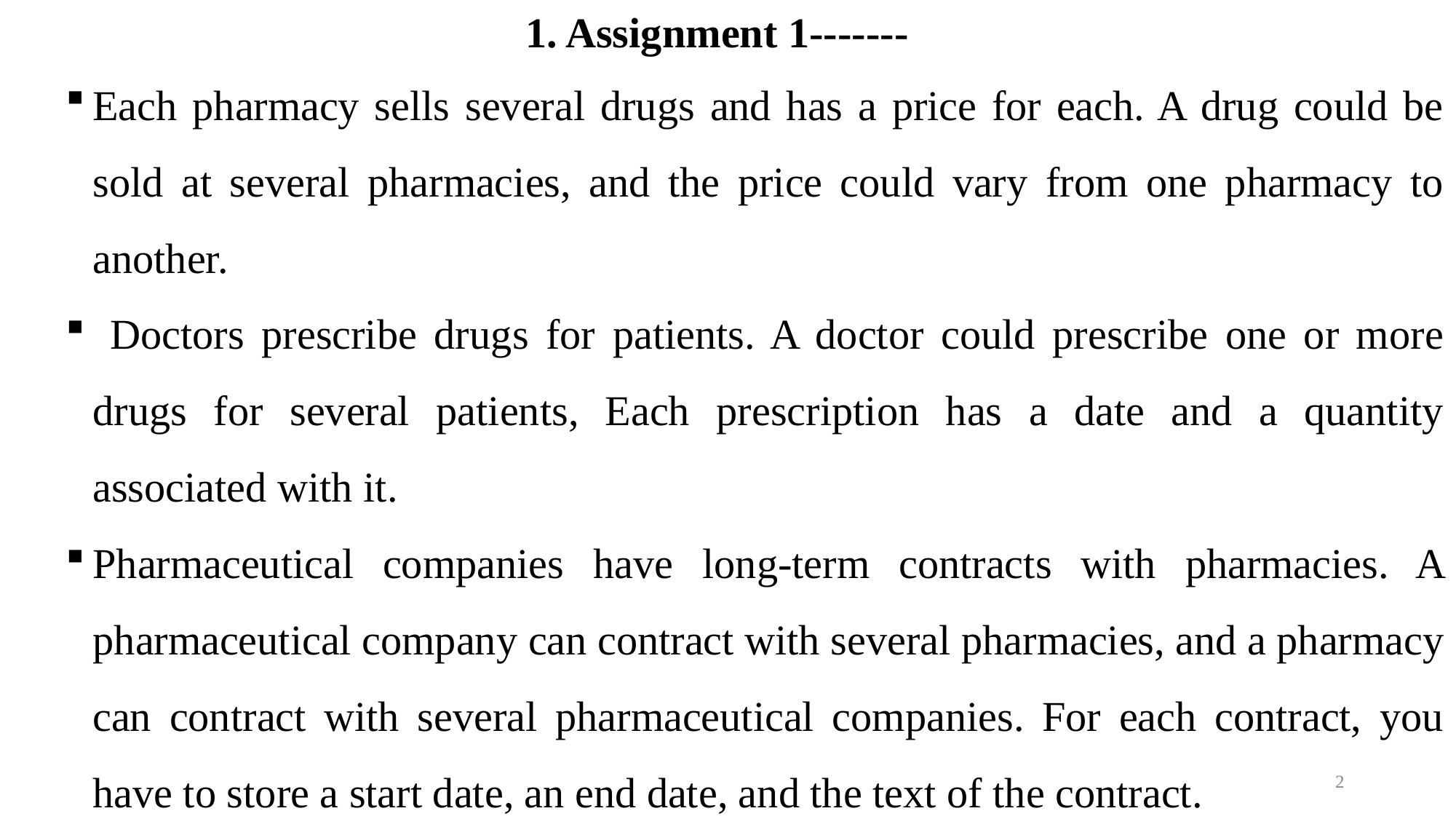

1. Assignment 1-------
Each pharmacy sells several drugs and has a price for each. A drug could be sold at several pharmacies, and the price could vary from one pharmacy to another.
 Doctors prescribe drugs for patients. A doctor could prescribe one or more drugs for several patients, Each prescription has a date and a quantity associated with it.
Pharmaceutical companies have long-term contracts with pharmacies. A pharmaceutical company can contract with several pharmacies, and a pharmacy can contract with several pharmaceutical companies. For each contract, you have to store a start date, an end date, and the text of the contract.

2